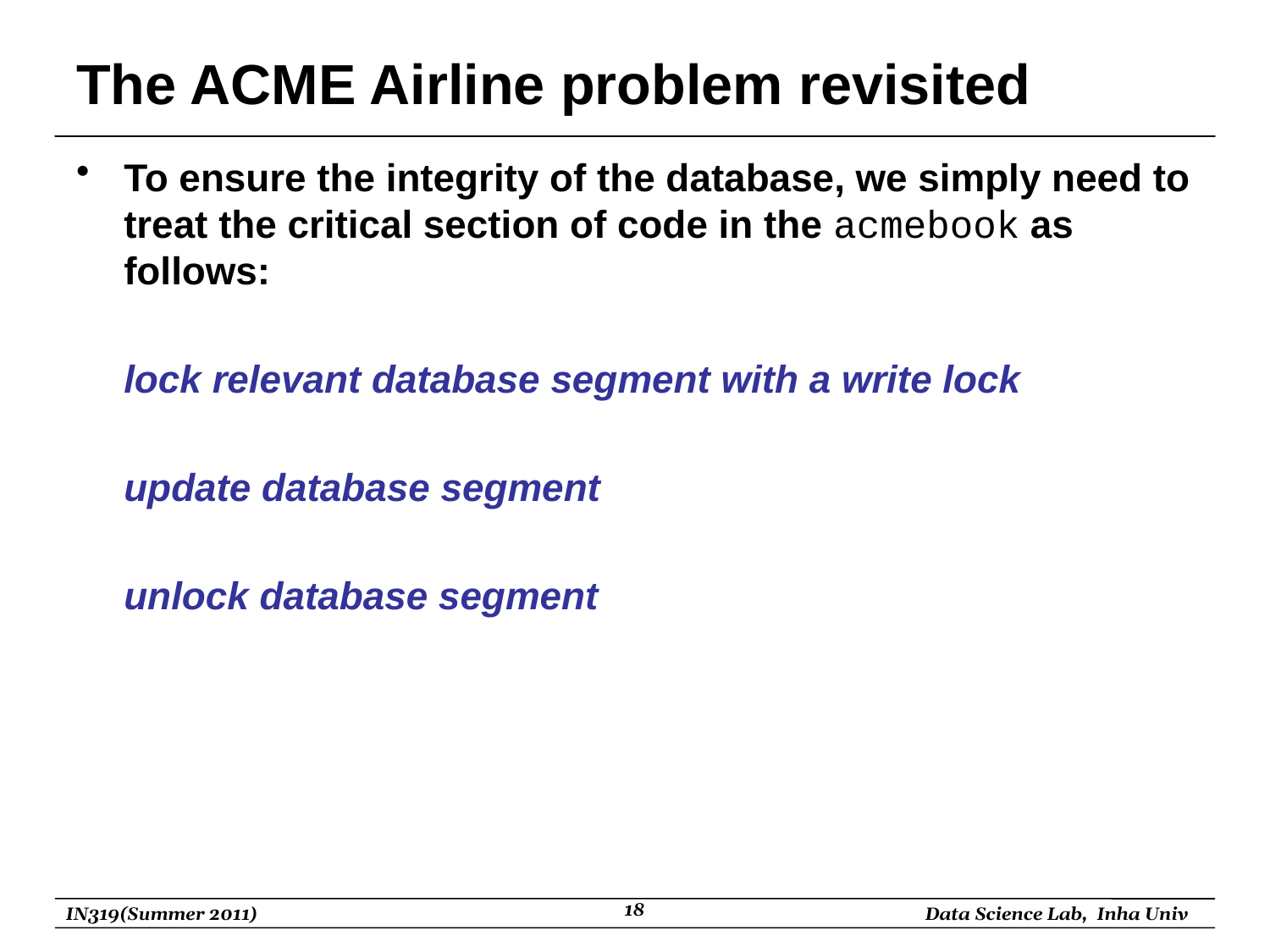

# The ACME Airline problem revisited
To ensure the integrity of the database, we simply need to treat the critical section of code in the acmebook as follows:

	lock relevant database segment with a write lock

	update database segment

	unlock database segment
18